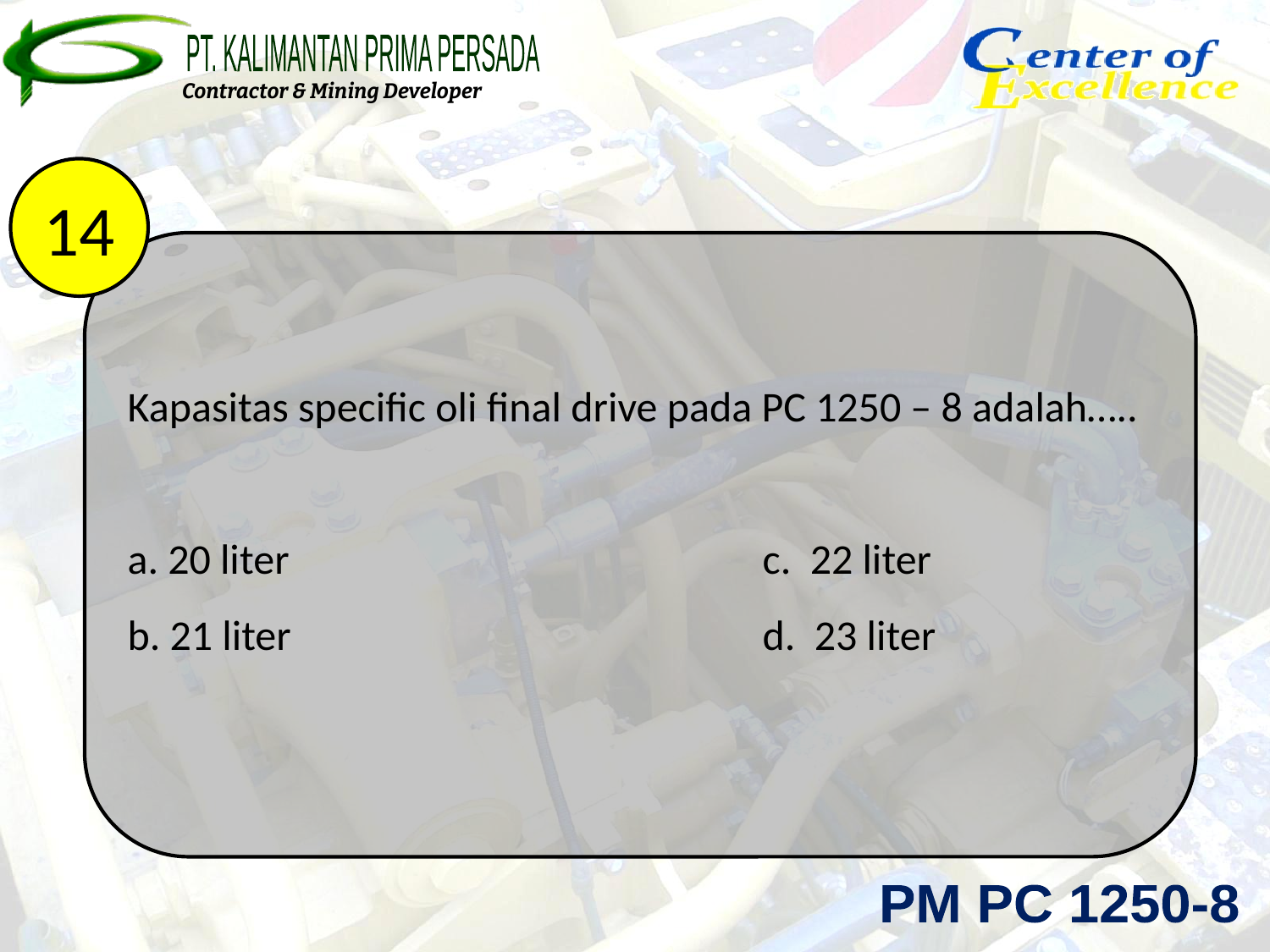

14
Kapasitas specific oli final drive pada PC 1250 – 8 adalah…..

a. 20 liter				c.  22 liter
b. 21 liter				d.  23 liter